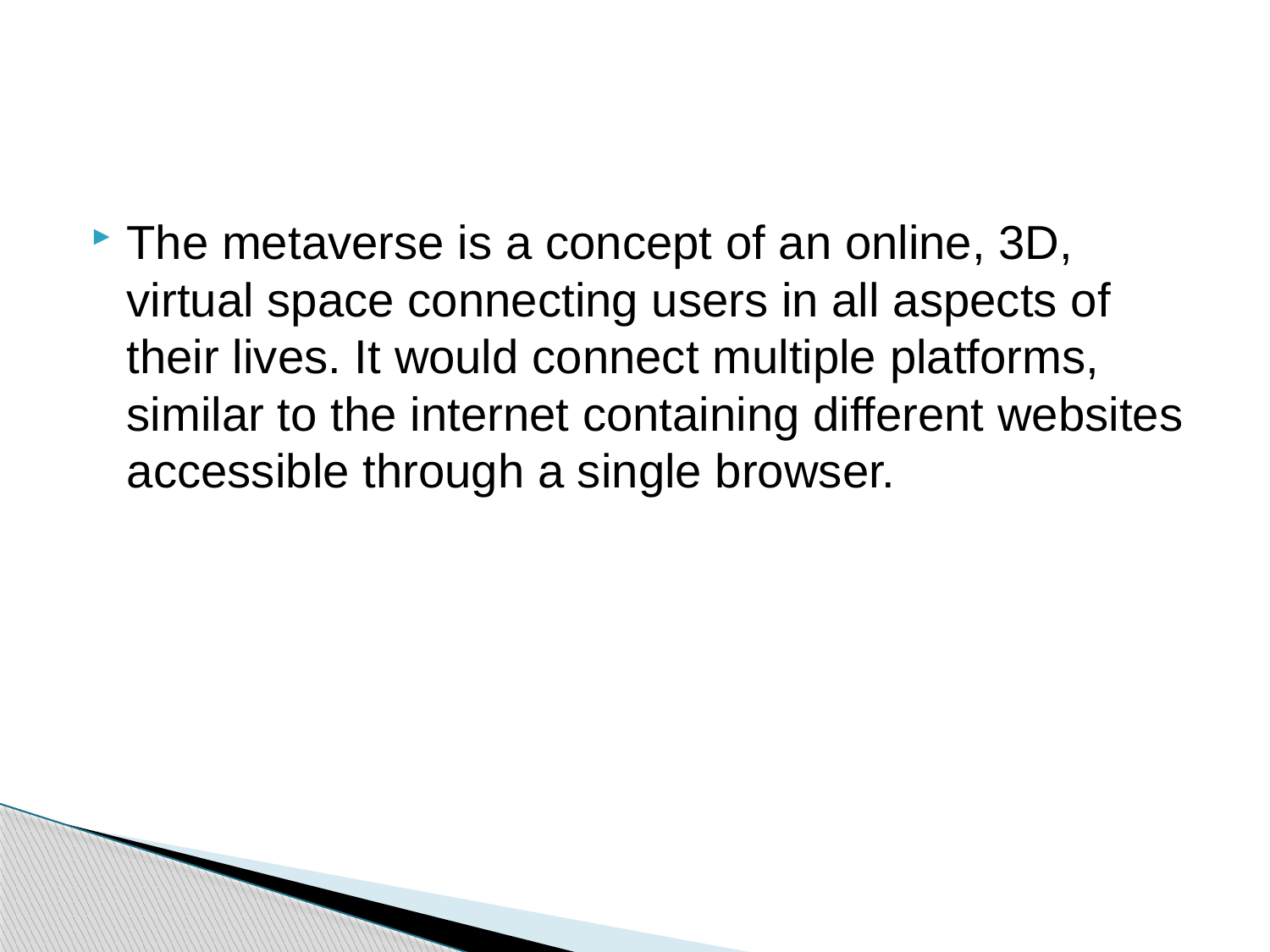

#
The metaverse is a concept of an online, 3D, virtual space connecting users in all aspects of their lives. It would connect multiple platforms, similar to the internet containing different websites accessible through a single browser.